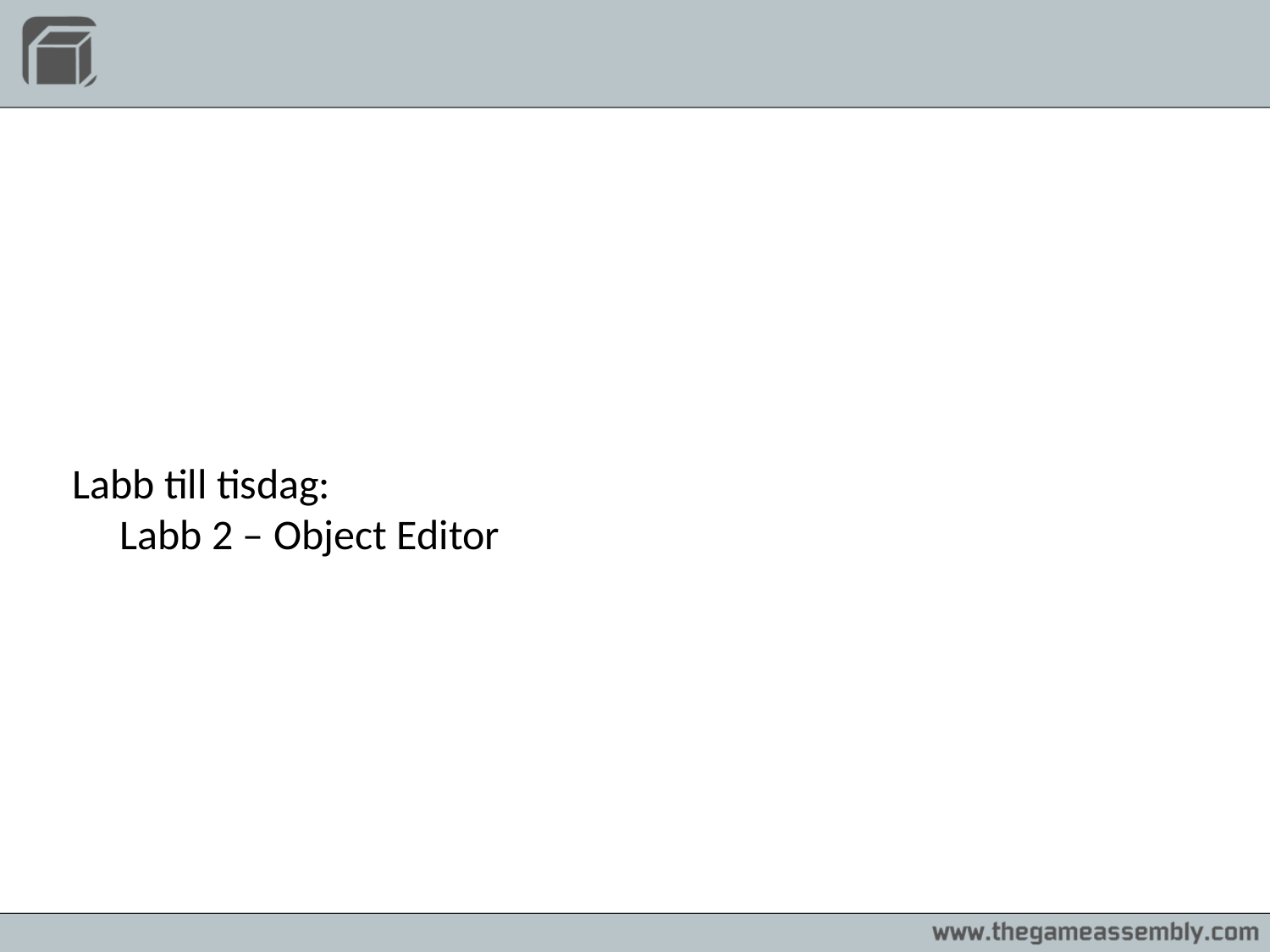

#
Labb till tisdag:
Labb 2 – Object Editor